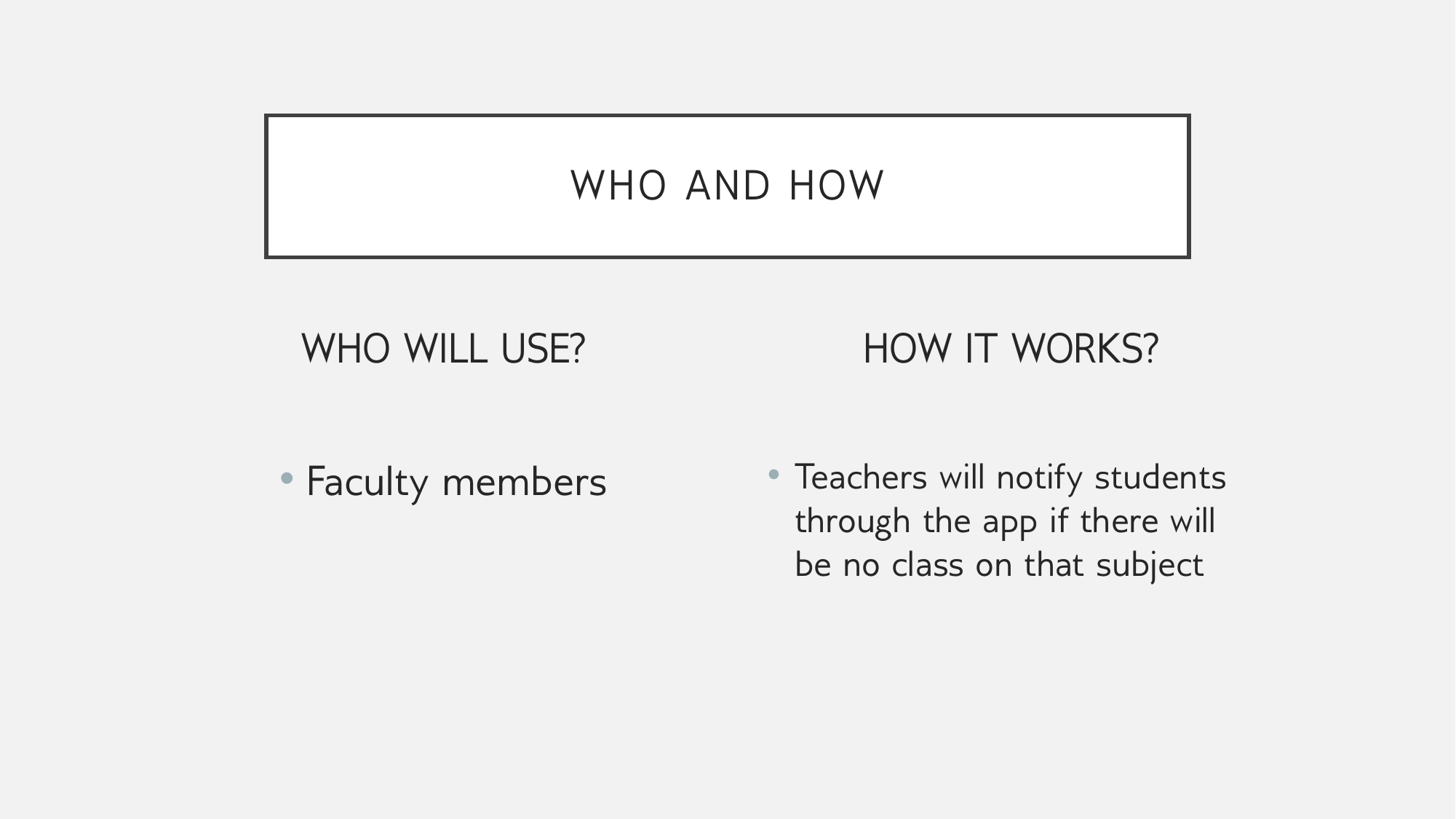

# WHO AND HOW
WHO WILL USE?

Faculty members
HOW IT WORKS?

Teachers will notify students through the app if there will be no class on that subject